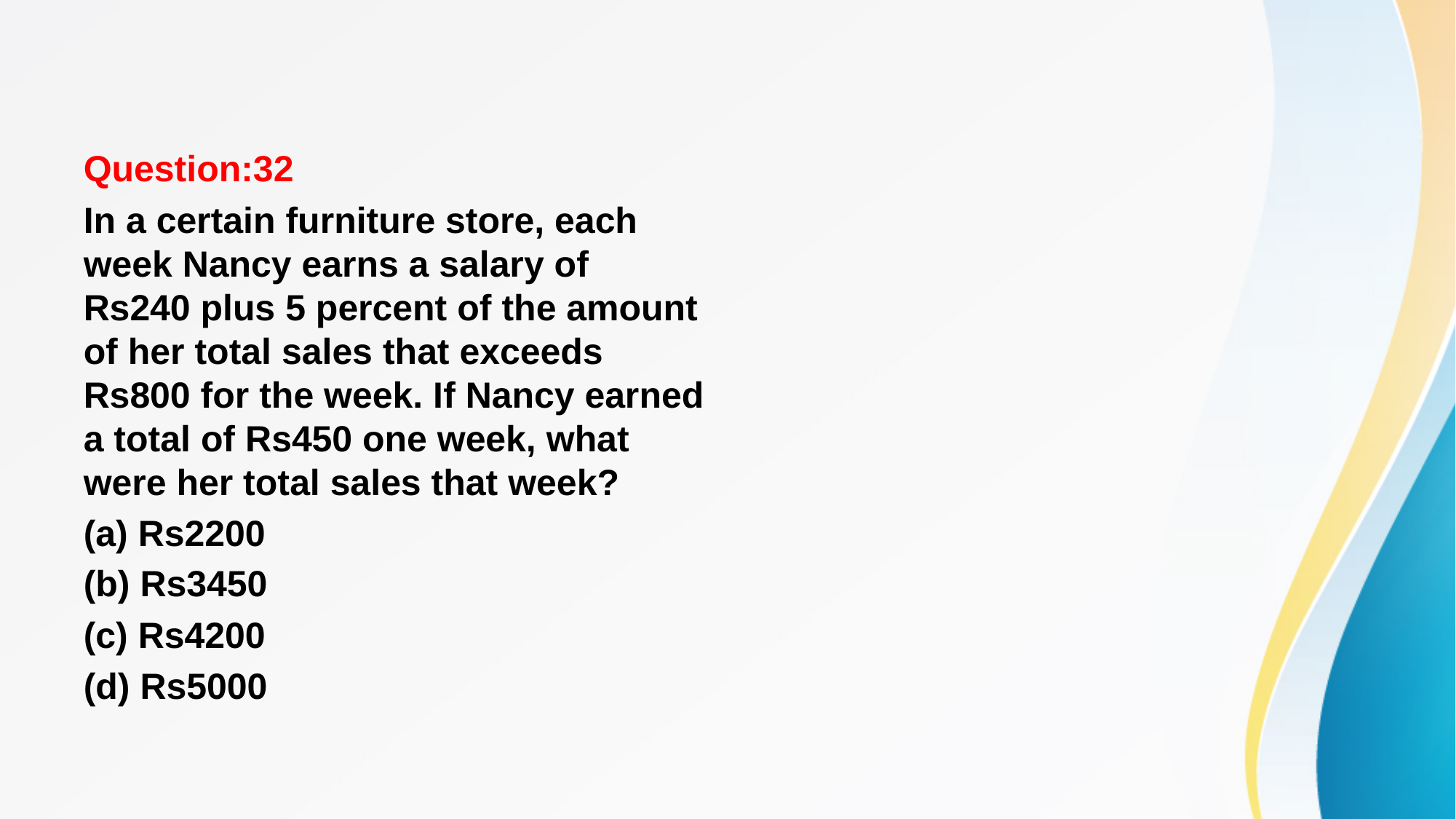

#
Question:32
In a certain furniture store, each week Nancy earns a salary of Rs240 plus 5 percent of the amount of her total sales that exceeds Rs800 for the week. If Nancy earned a total of Rs450 one week, what were her total sales that week?
(a) Rs2200
(b) Rs3450
(c) Rs4200
(d) Rs5000